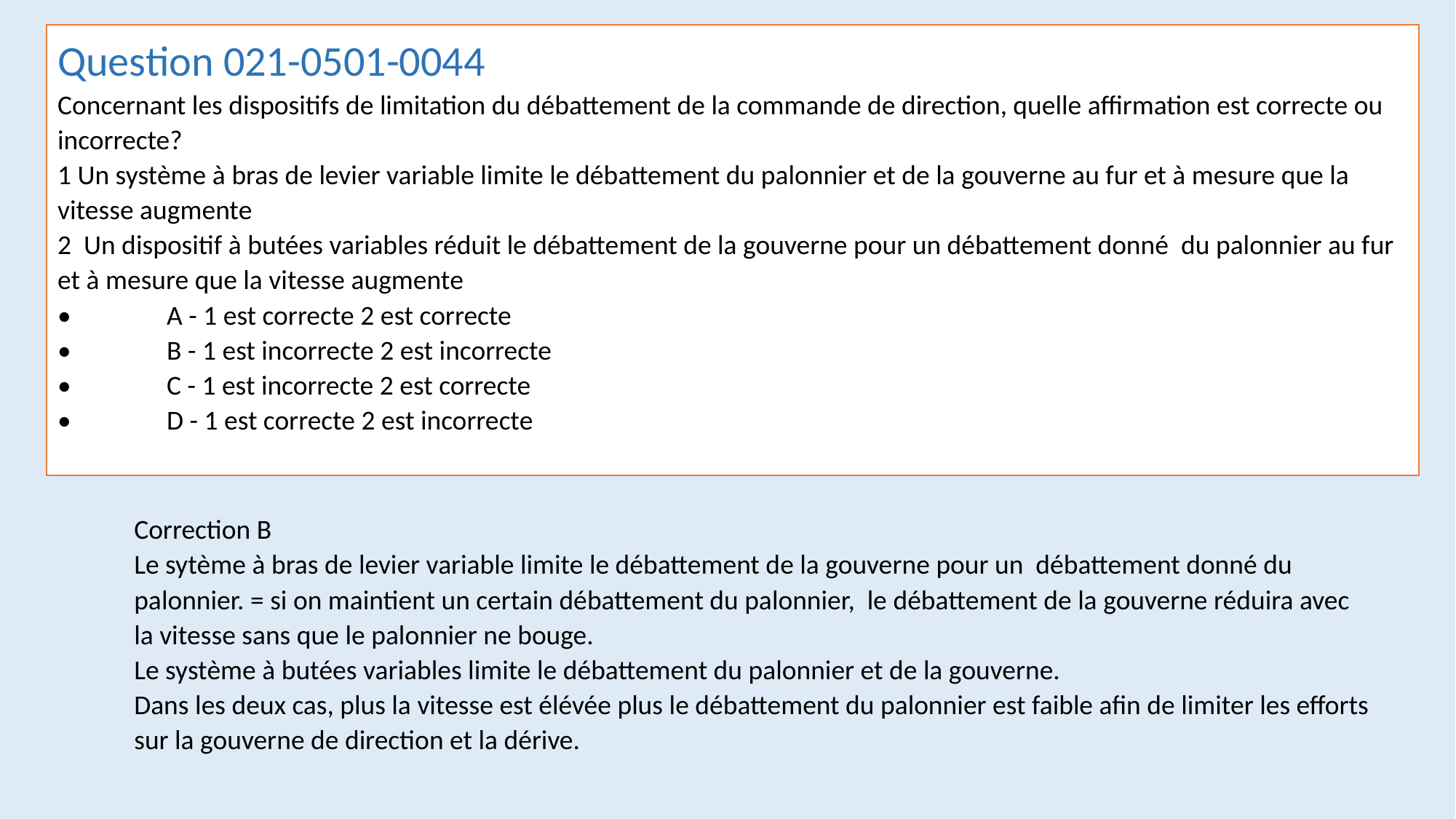

Question 021-0501-0044
Concernant les dispositifs de limitation du débattement de la commande de direction, quelle affirmation est correcte ou incorrecte?
1 Un système à bras de levier variable limite le débattement du palonnier et de la gouverne au fur et à mesure que la vitesse augmente
2  Un dispositif à butées variables réduit le débattement de la gouverne pour un débattement donné  du palonnier au fur et à mesure que la vitesse augmente
•	A - 1 est correcte 2 est correcte
•	B - 1 est incorrecte 2 est incorrecte
•	C - 1 est incorrecte 2 est correcte
•	D - 1 est correcte 2 est incorrecte

Correction B
Le sytème à bras de levier variable limite le débattement de la gouverne pour un  débattement donné du palonnier. = si on maintient un certain débattement du palonnier,  le débattement de la gouverne réduira avec la vitesse sans que le palonnier ne bouge.
Le système à butées variables limite le débattement du palonnier et de la gouverne.
Dans les deux cas, plus la vitesse est élévée plus le débattement du palonnier est faible afin de limiter les efforts sur la gouverne de direction et la dérive.